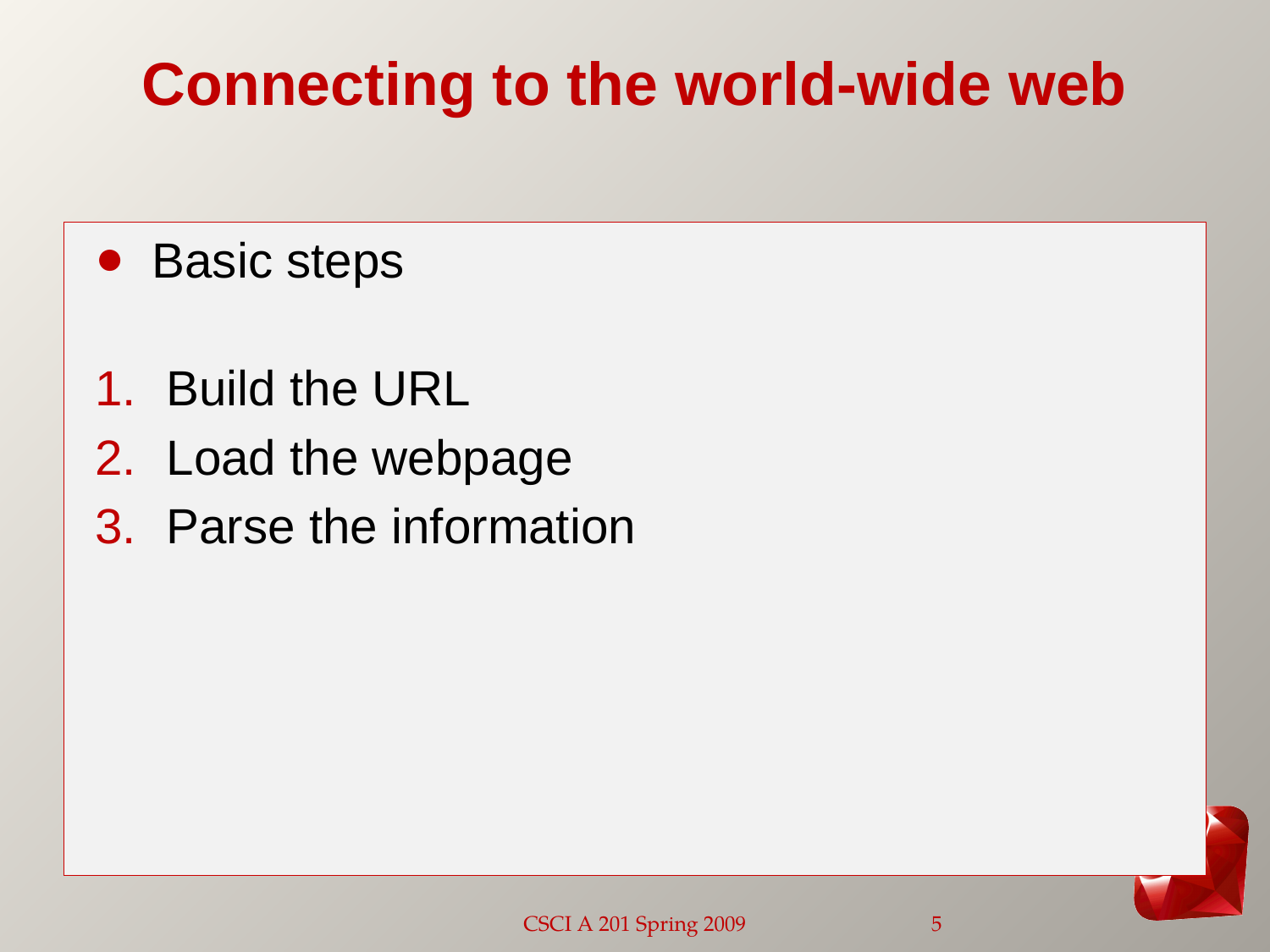

# Connecting to the world-wide web
Basic steps
Build the URL
Load the webpage
Parse the information

CSCI A 201 Spring 2009
5